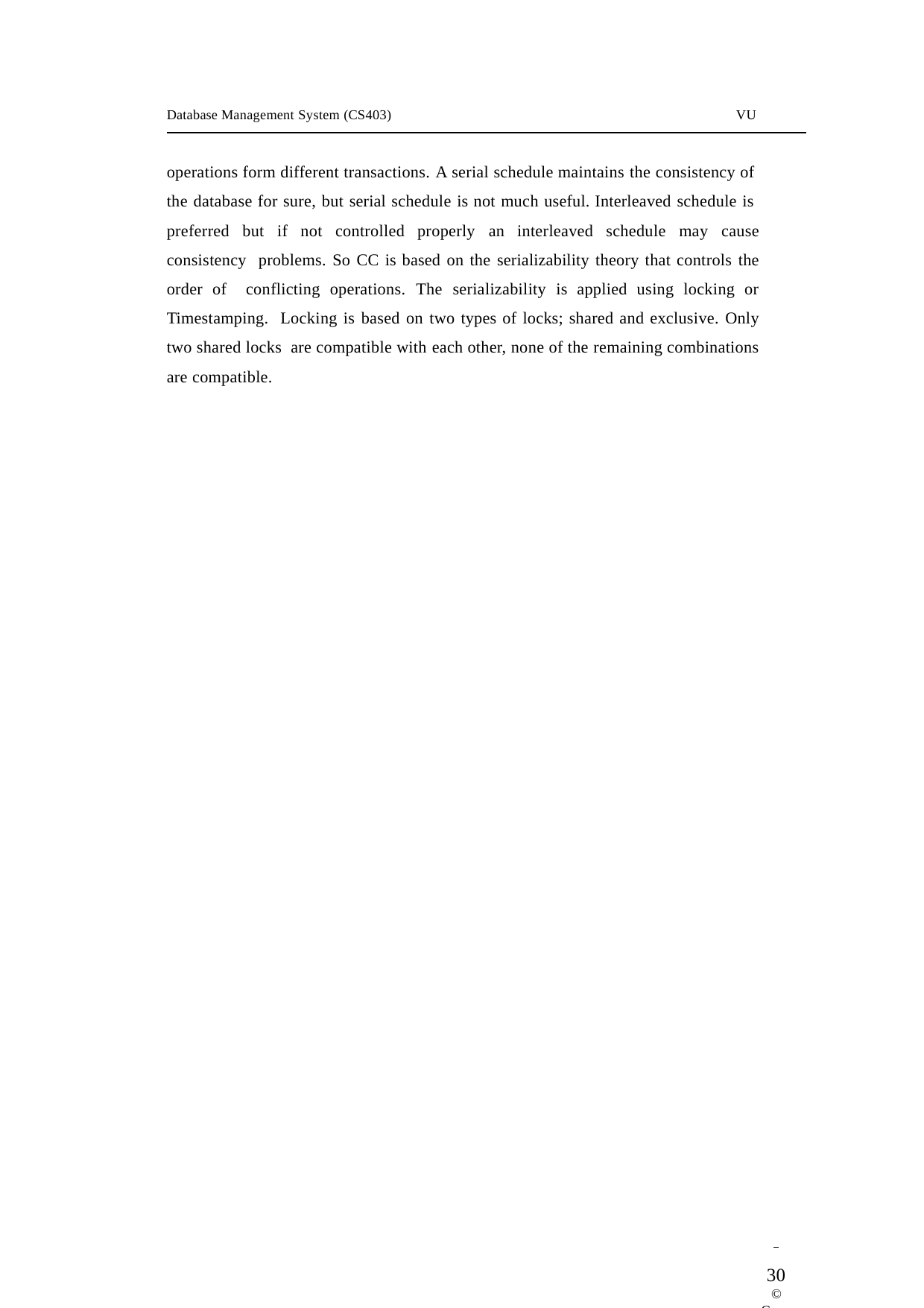

Database Management System (CS403)
VU

operations form different transactions. A serial schedule maintains the consistency of  the database for sure, but serial schedule is not much useful. Interleaved schedule is  preferred but if not controlled properly an interleaved schedule may cause consistency  problems. So CC is based on the serializability theory that controls the order of  conflicting operations. The serializability is applied using locking or Timestamping.  Locking is based on two types of locks; shared and exclusive. Only two shared locks  are compatible with each other, none of the remaining combinations are compatible.
 	30
© Copyright Virtual University of Pakistan